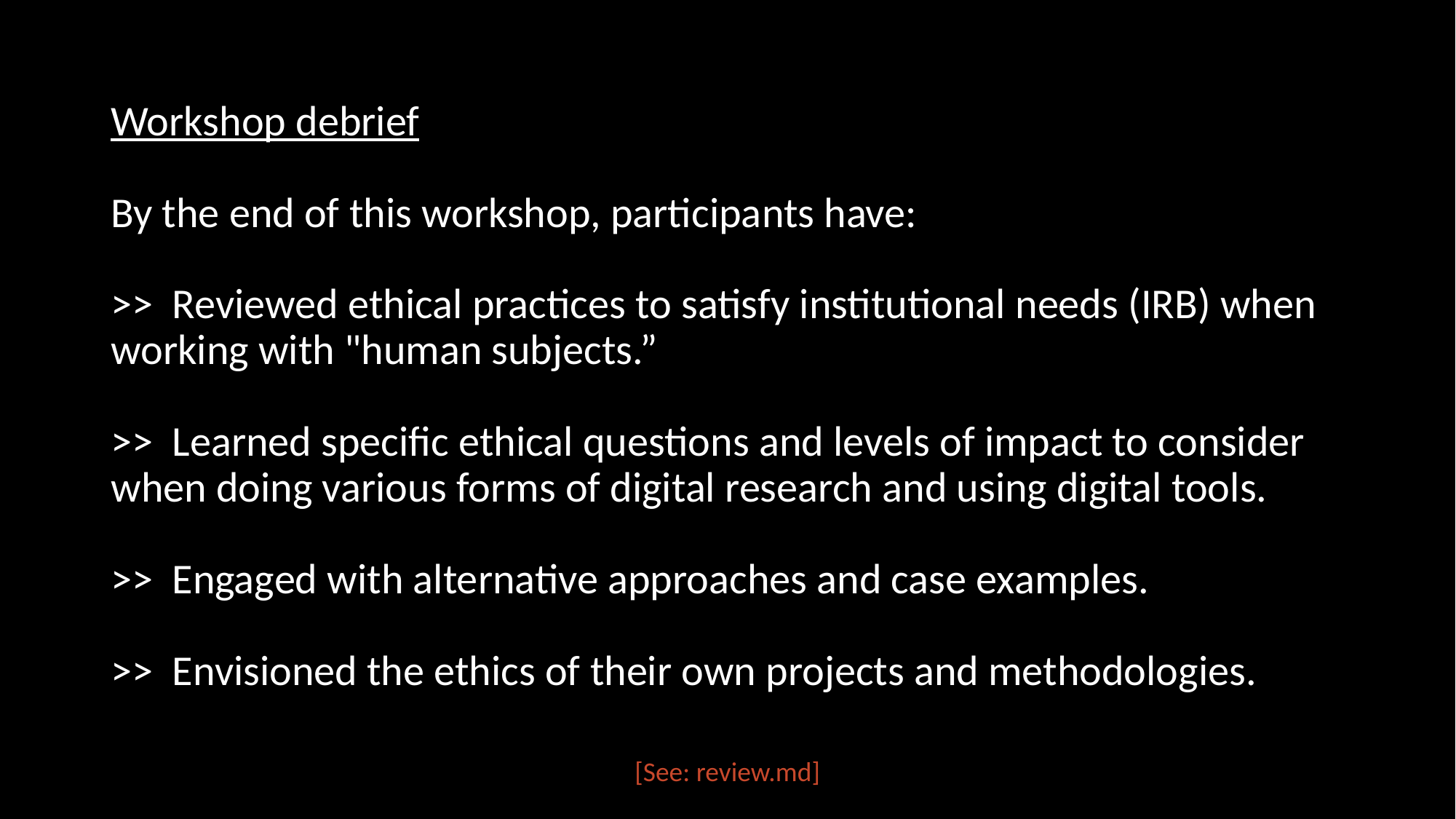

# Workshop debrief By the end of this workshop, participants have: >>  Reviewed ethical practices to satisfy institutional needs (IRB) when working with "human subjects.” >>  Learned specific ethical questions and levels of impact to consider when doing various forms of digital research and using digital tools. >>  Engaged with alternative approaches and case examples. >>  Envisioned the ethics of their own projects and methodologies.
[See: review.md]